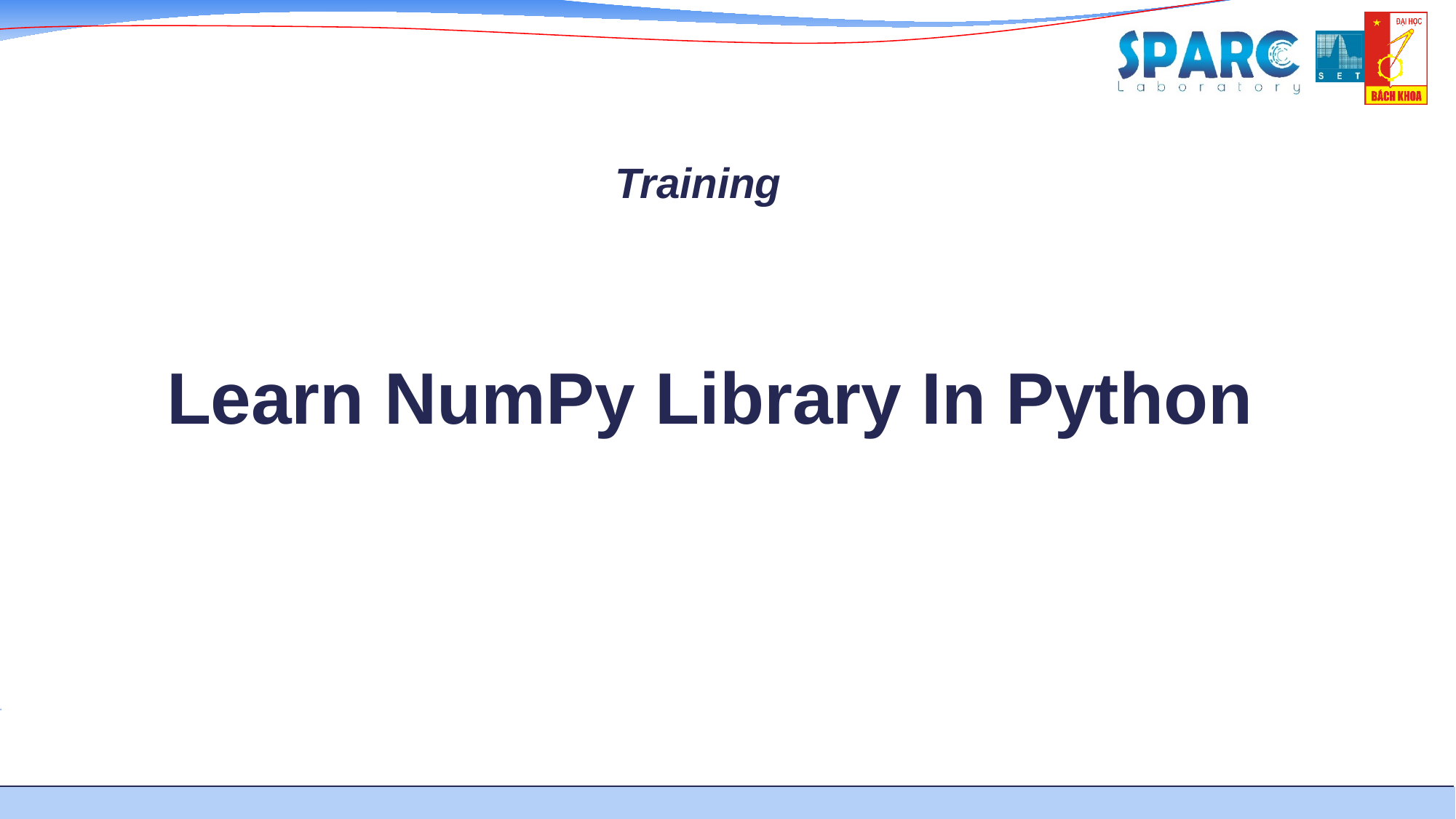

Training
# Learn NumPy Library In Python